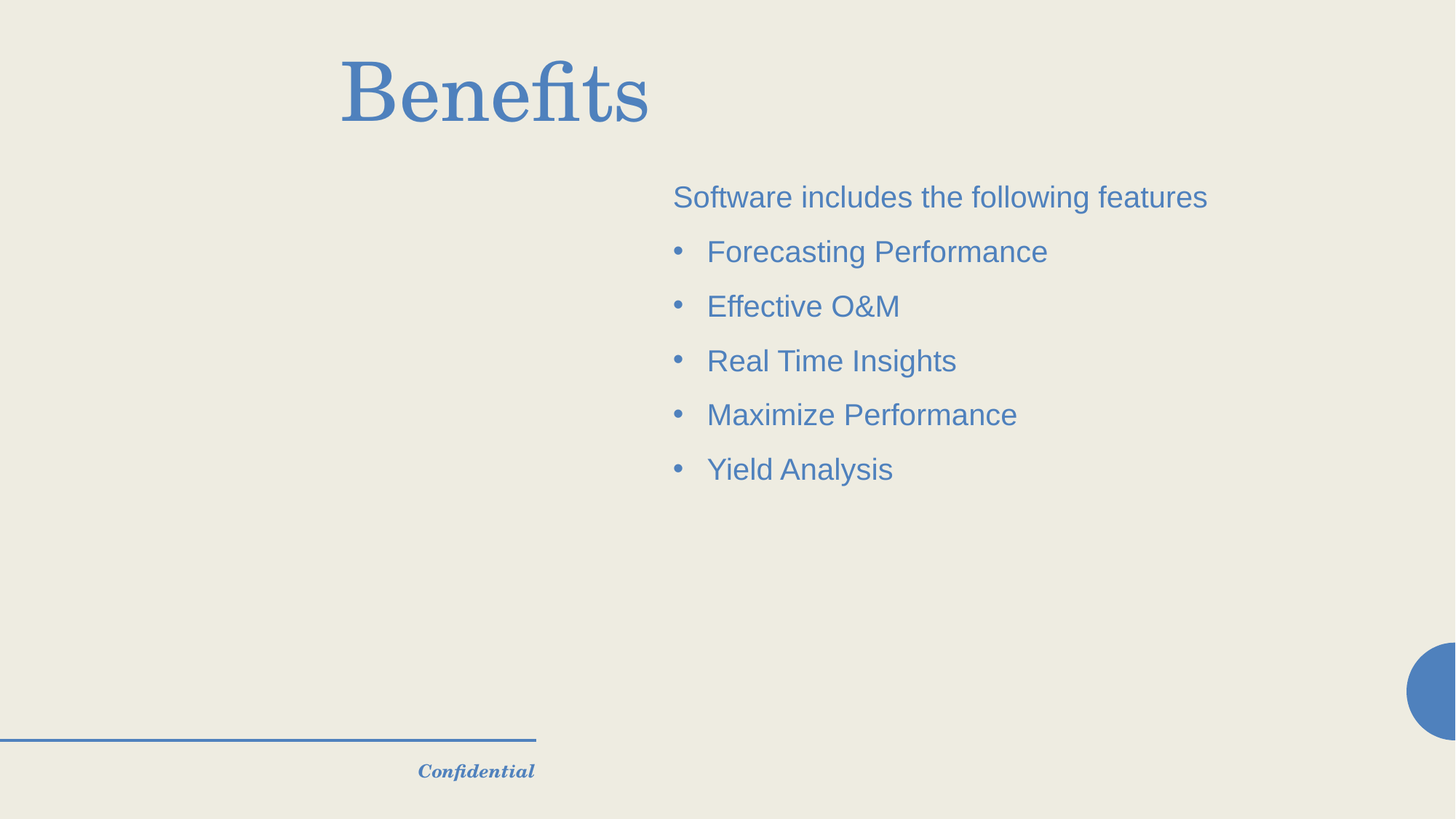

# Benefits

Software includes the following features
Forecasting Performance
Effective O&M
Real Time Insights
Maximize Performance
Yield Analysis

Confidential